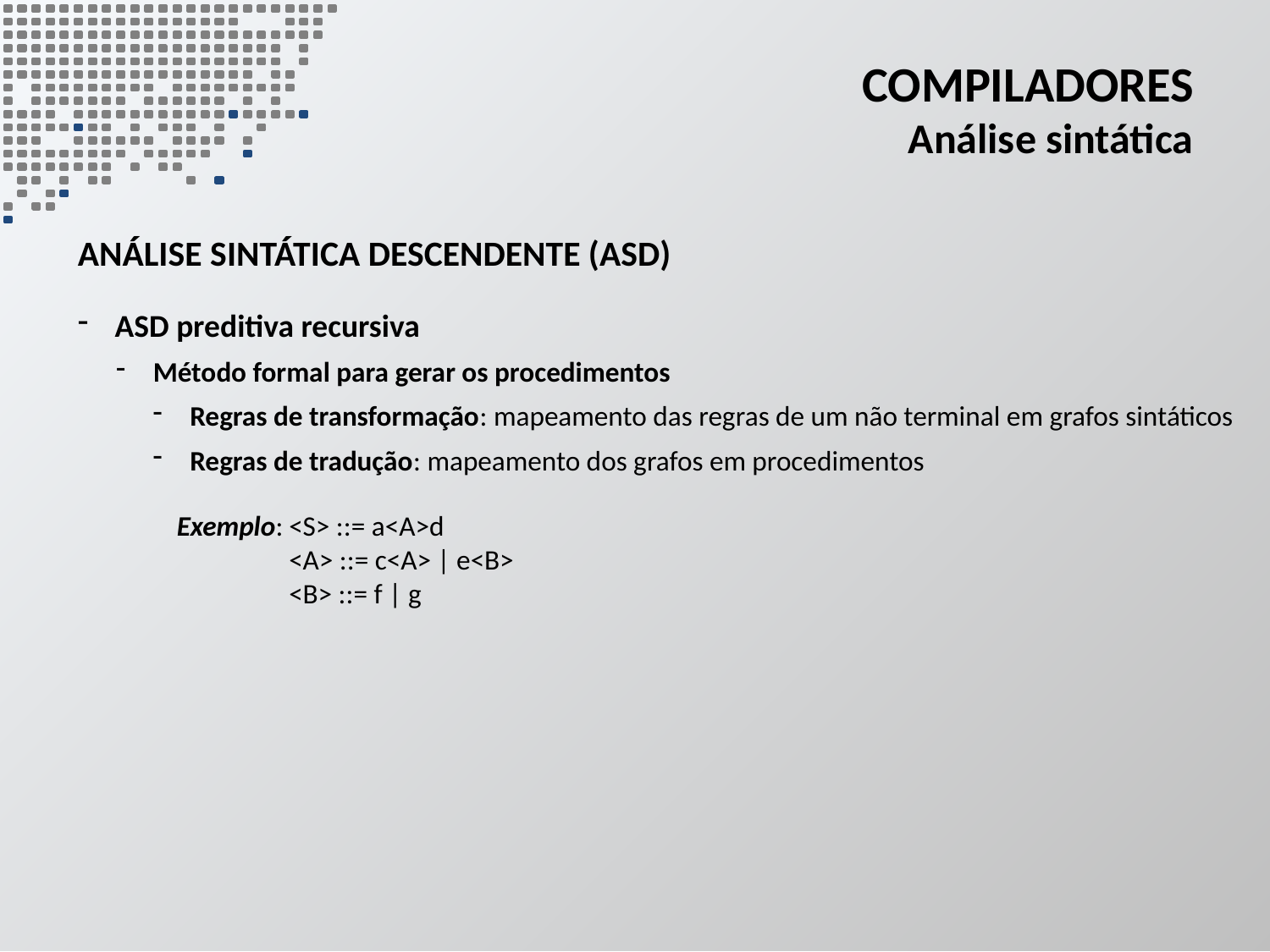

# Compiladores Análise sintática
análise sintática descendente (ASD)
ASD preditiva recursiva
Método formal para gerar os procedimentos
Regras de transformação: mapeamento das regras de um não terminal em grafos sintáticos
Regras de tradução: mapeamento dos grafos em procedimentos
Exemplo:	<S> ::= a<A>d
<A> ::= c<A> | e<B>
<B> ::= f | g